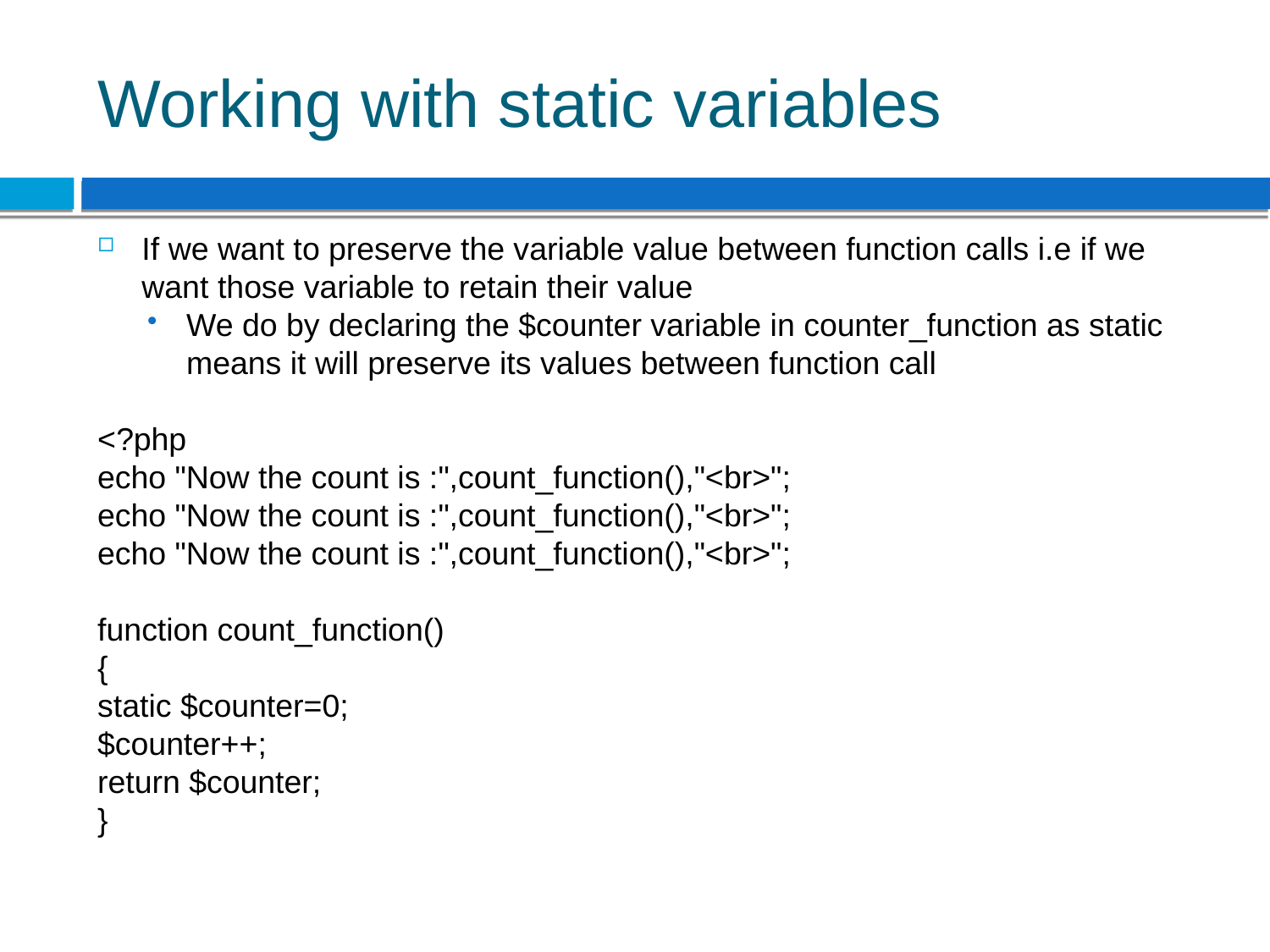

Working with static variables
If we want to preserve the variable value between function calls i.e if we want those variable to retain their value
We do by declaring the $counter variable in counter_function as static means it will preserve its values between function call

<?php
echo "Now the count is :",count_function(),"<br>";
echo "Now the count is :",count_function(),"<br>";
echo "Now the count is :",count_function(),"<br>";

function count_function()
{
static $counter=0;
$counter++;
return $counter;
}